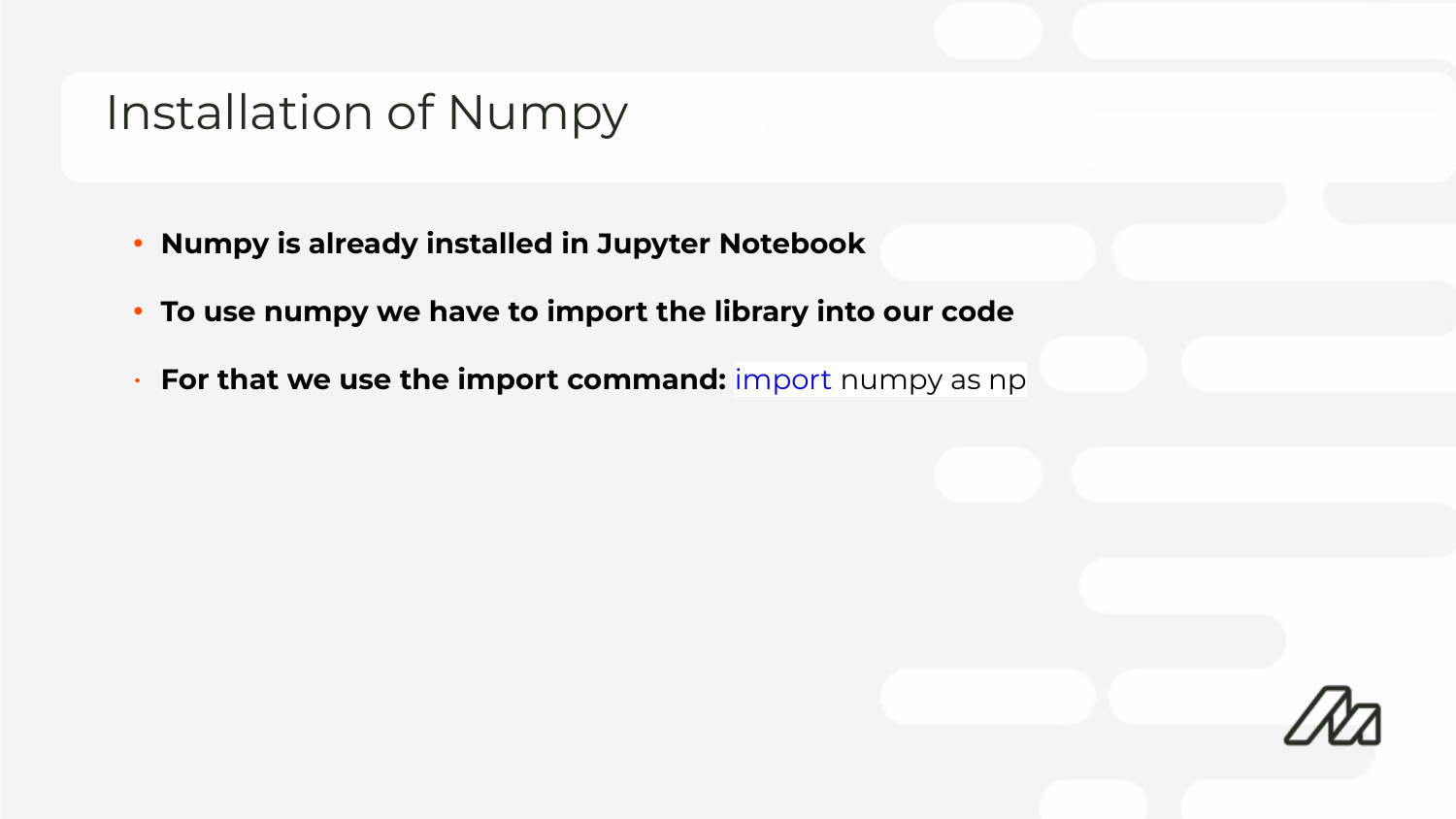

# Installation of Numpy
Numpy is already installed in Jupyter Notebook

To use numpy we have to import the library into our code

For that we use the import command: import numpy as np